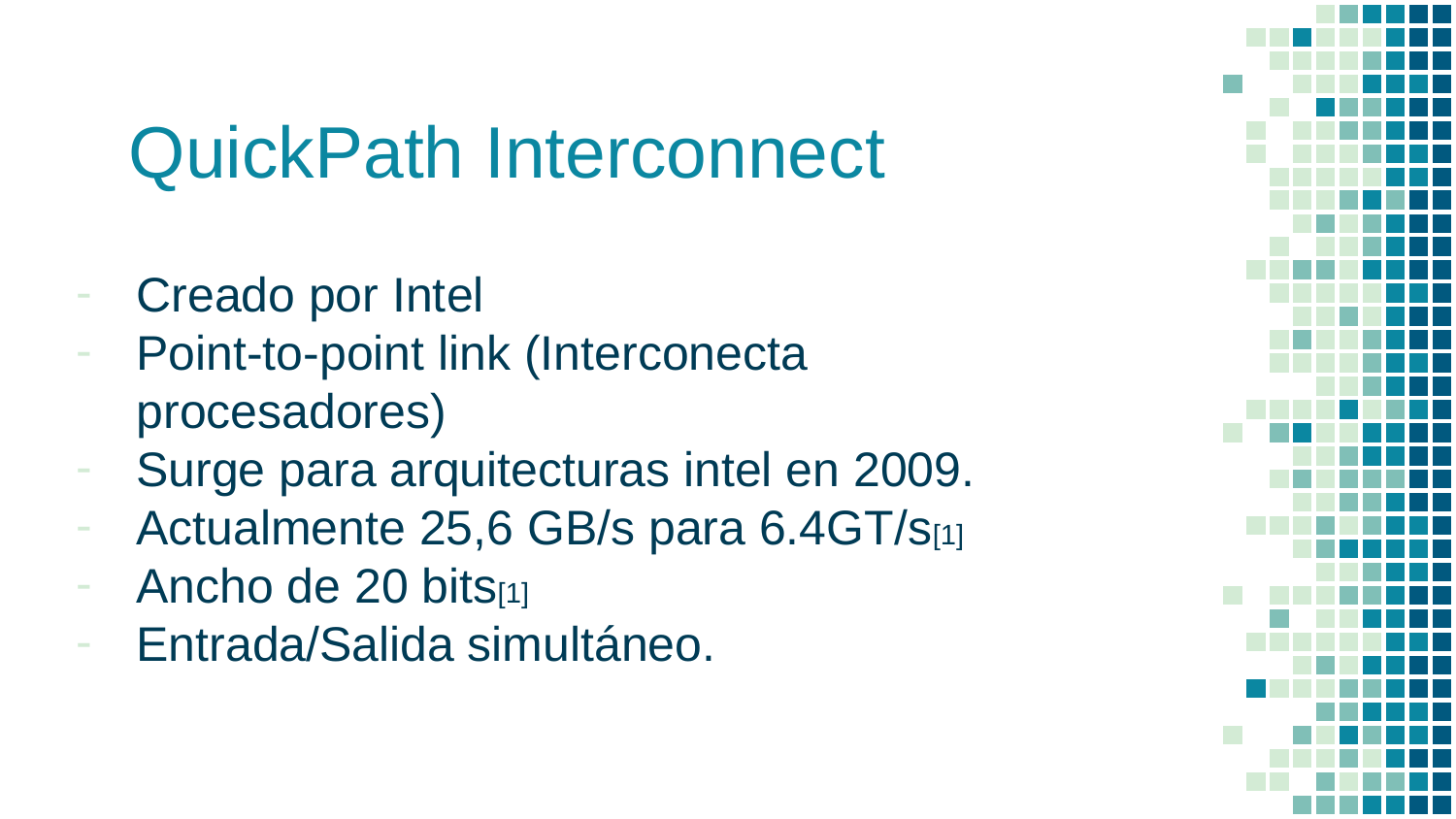

# QuickPath Interconnect
Creado por Intel
Point-to-point link (Interconecta procesadores)
Surge para arquitecturas intel en 2009.
Actualmente 25,6 GB/s para 6.4GT/s[1]
Ancho de 20 bits[1]
Entrada/Salida simultáneo.